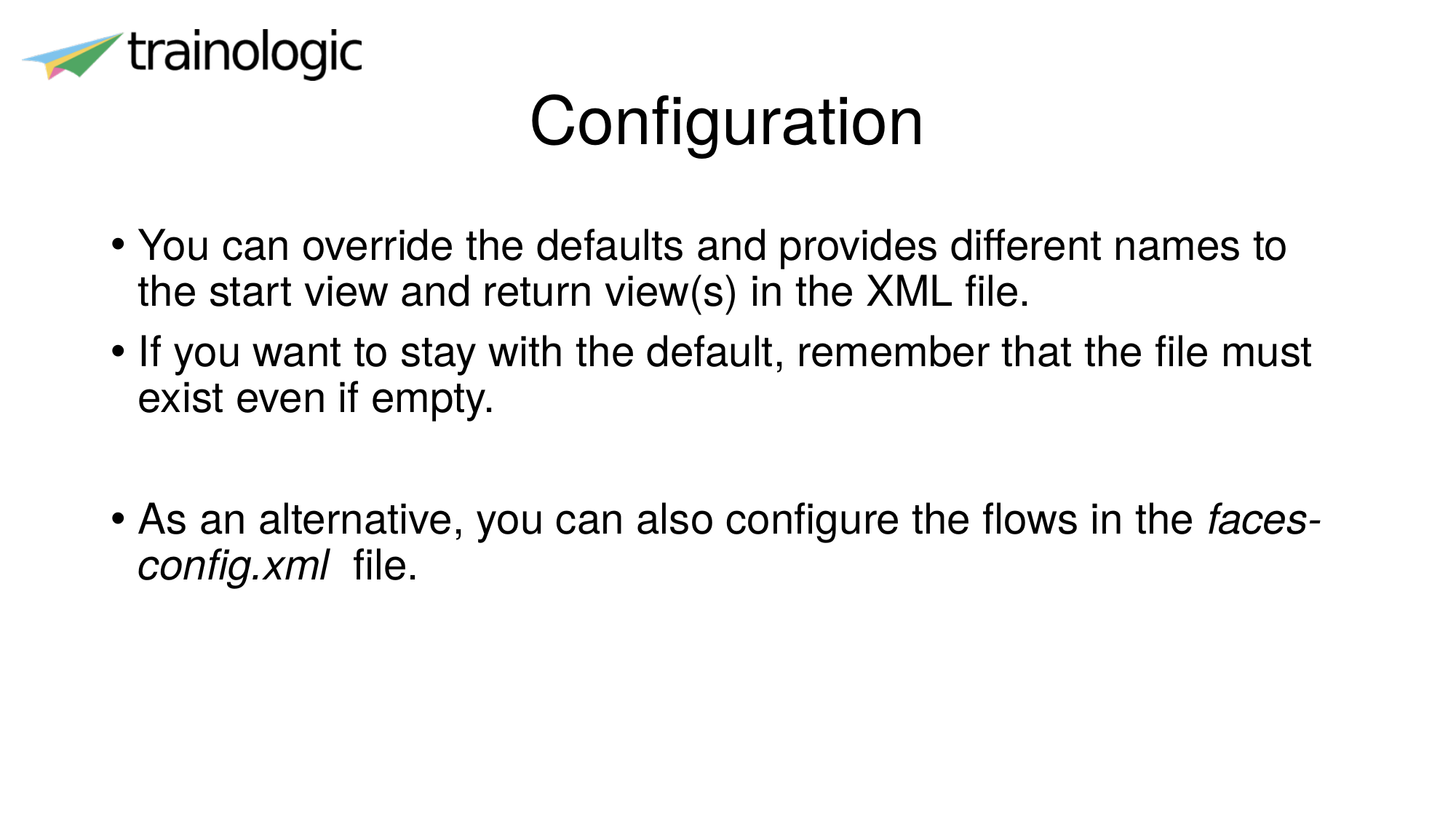

# Configuration
You can override the defaults and provides different names to the start view and return view(s) in the XML file.
If you want to stay with the default, remember that the file must exist even if empty.

As an alternative, you can also configure the flows in the faces-config.xml  file.